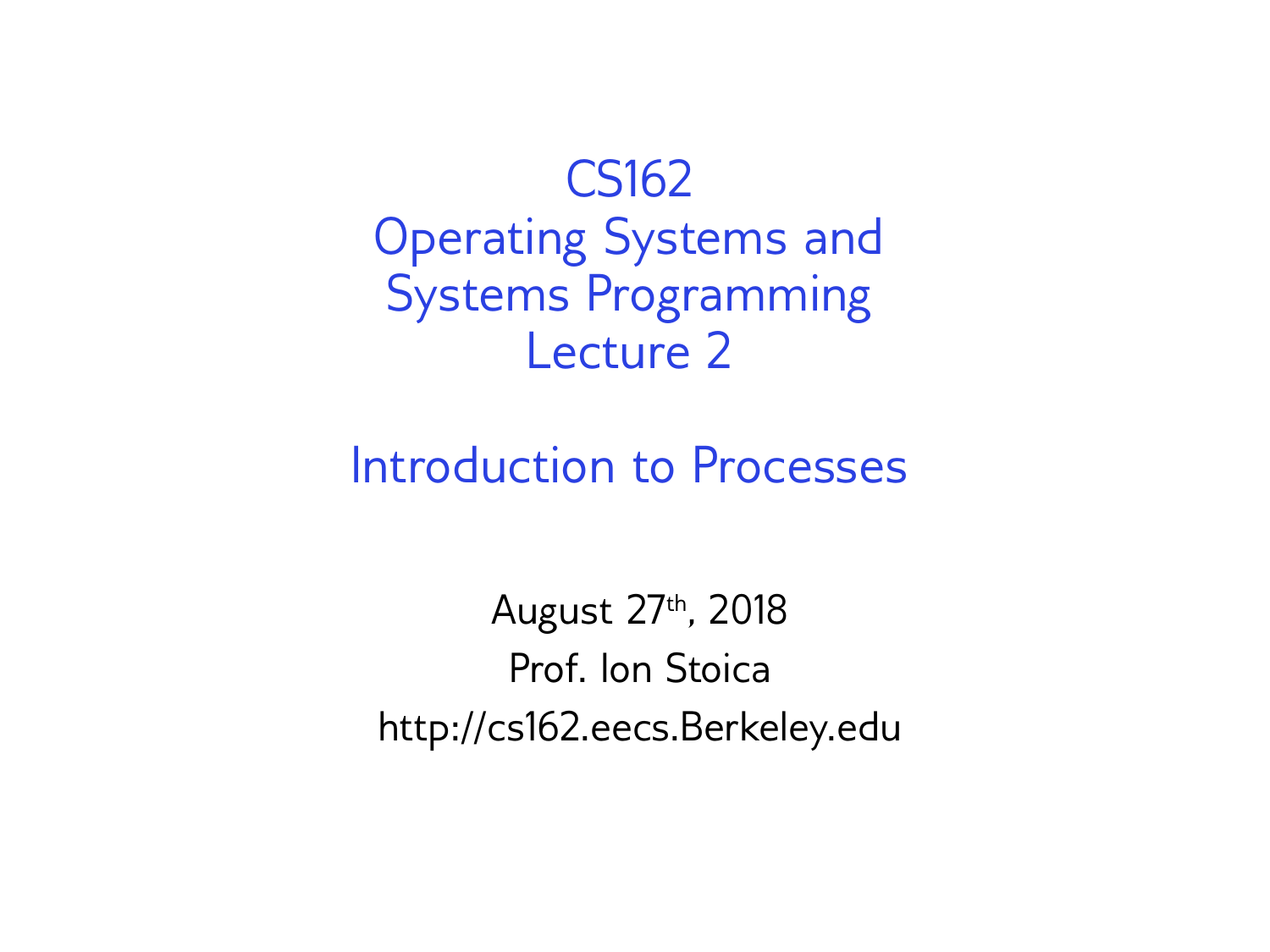

# CS162 Operating Systems and Systems Programming Lecture 2 Introduction to Processes
August 27th, 2018
Prof. Ion Stoica
http://cs162.eecs.Berkeley.edu